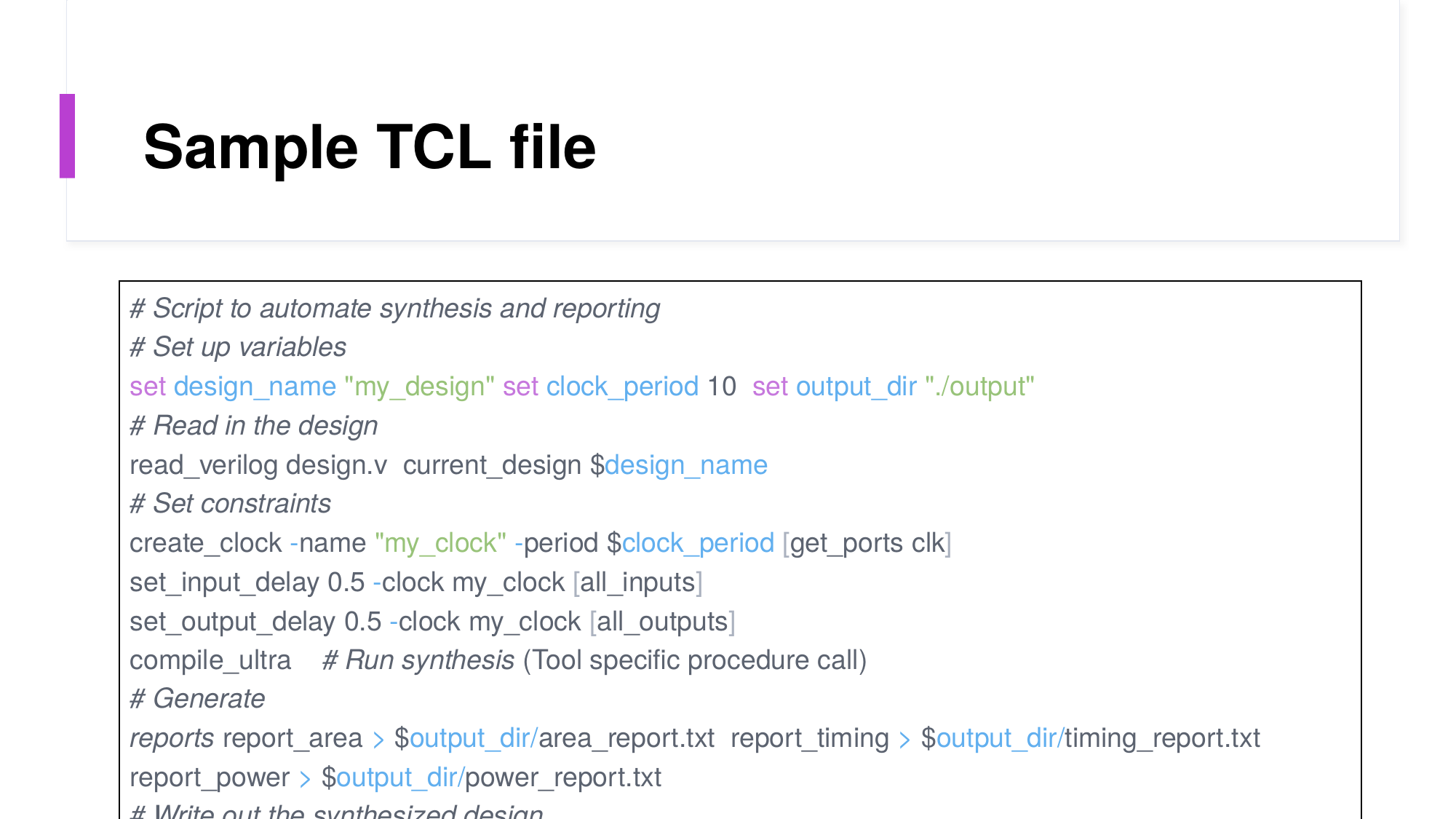

# Sample TCL file
| # Script to automate synthesis and reporting # Set up variables set design\_name "my\_design" set clock\_period 10  set output\_dir "./output"  # Read in the design read\_verilog design.v  current\_design $design\_name  # Set constraints  create\_clock -name "my\_clock" -period $clock\_period [get\_ports clk]  set\_input\_delay 0.5 -clock my\_clock [all\_inputs]  set\_output\_delay 0.5 -clock my\_clock [all\_outputs]  compile\_ultra    # Run synthesis (Tool specific procedure call) # Generate reports report\_area > $output\_dir/area\_report.txt  report\_timing > $output\_dir/timing\_report.txt  report\_power > $output\_dir/power\_report.txt  # Write out the synthesized design write -format verilog -hierarchy -output $output\_dir/synth\_$design\_name.v  puts "Synthesis complete. Output files are in $output\_dir" |
| --- |